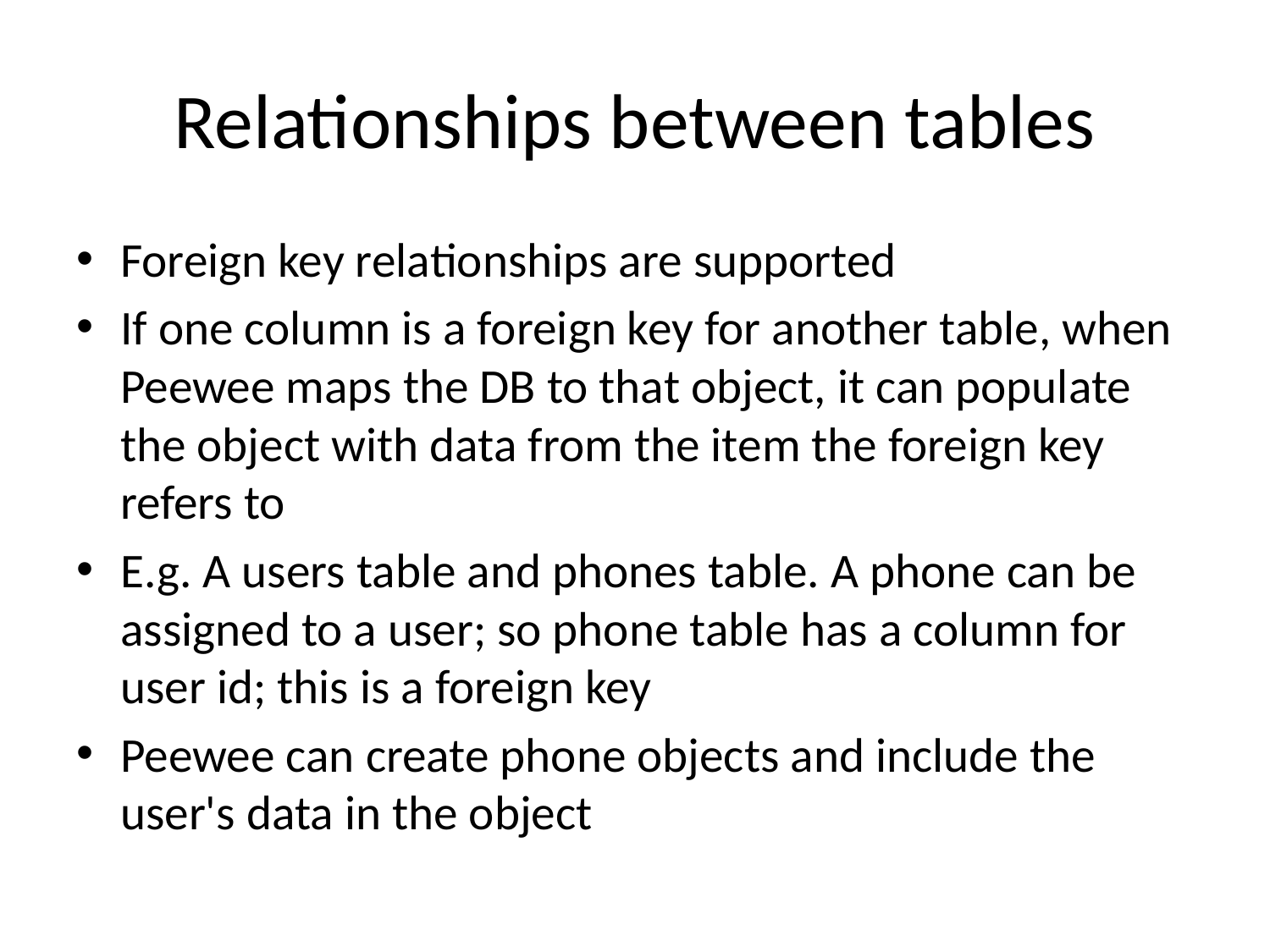

# Relationships between tables
Foreign key relationships are supported
If one column is a foreign key for another table, when Peewee maps the DB to that object, it can populate the object with data from the item the foreign key refers to
E.g. A users table and phones table. A phone can be assigned to a user; so phone table has a column for user id; this is a foreign key
Peewee can create phone objects and include the user's data in the object